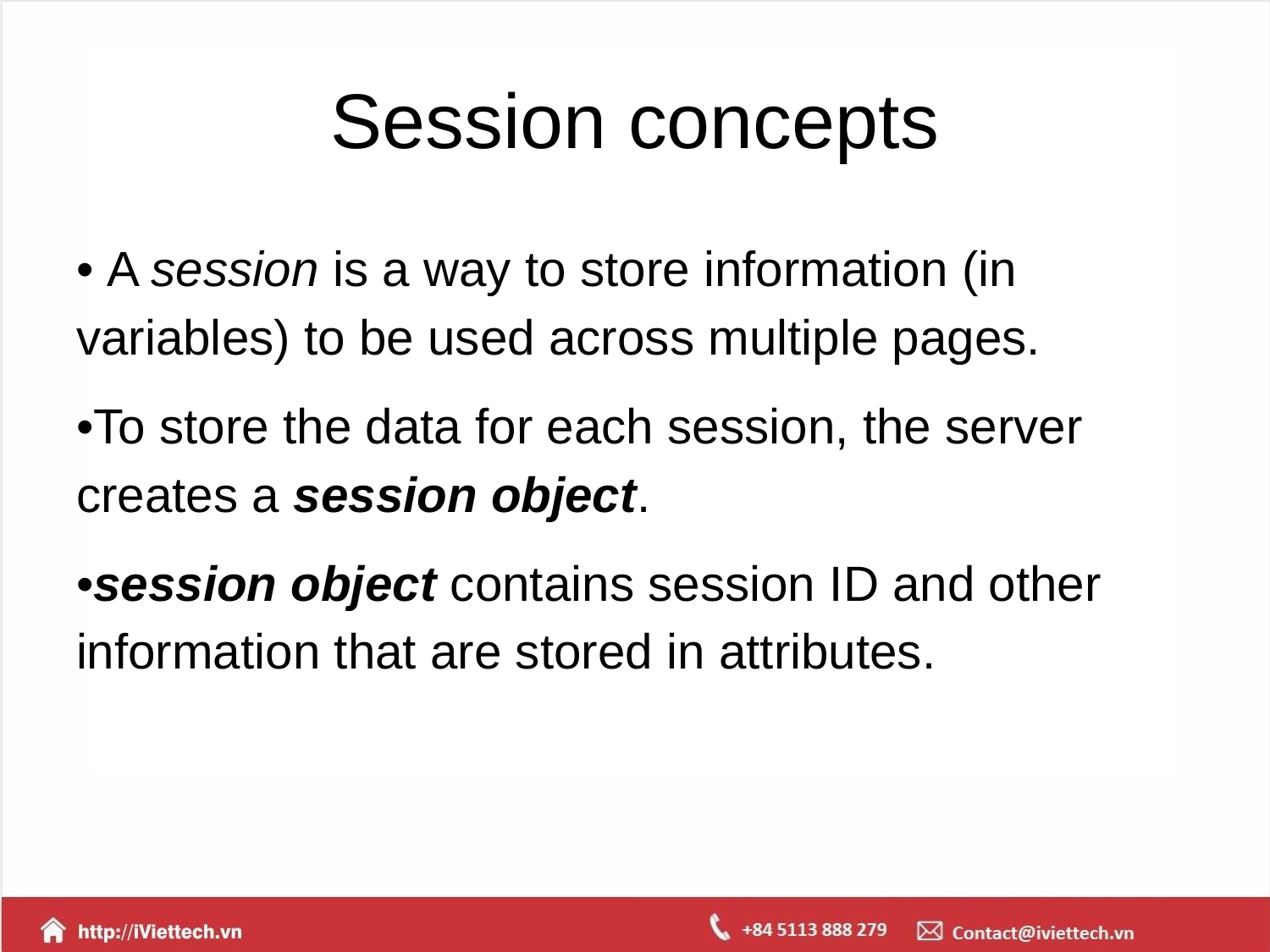

# Session concepts
• A session is a way to store information (in variables) to be used across multiple pages.
•To store the data for each session, the server creates a session object.
•session object contains session ID and other information that are stored in attributes.